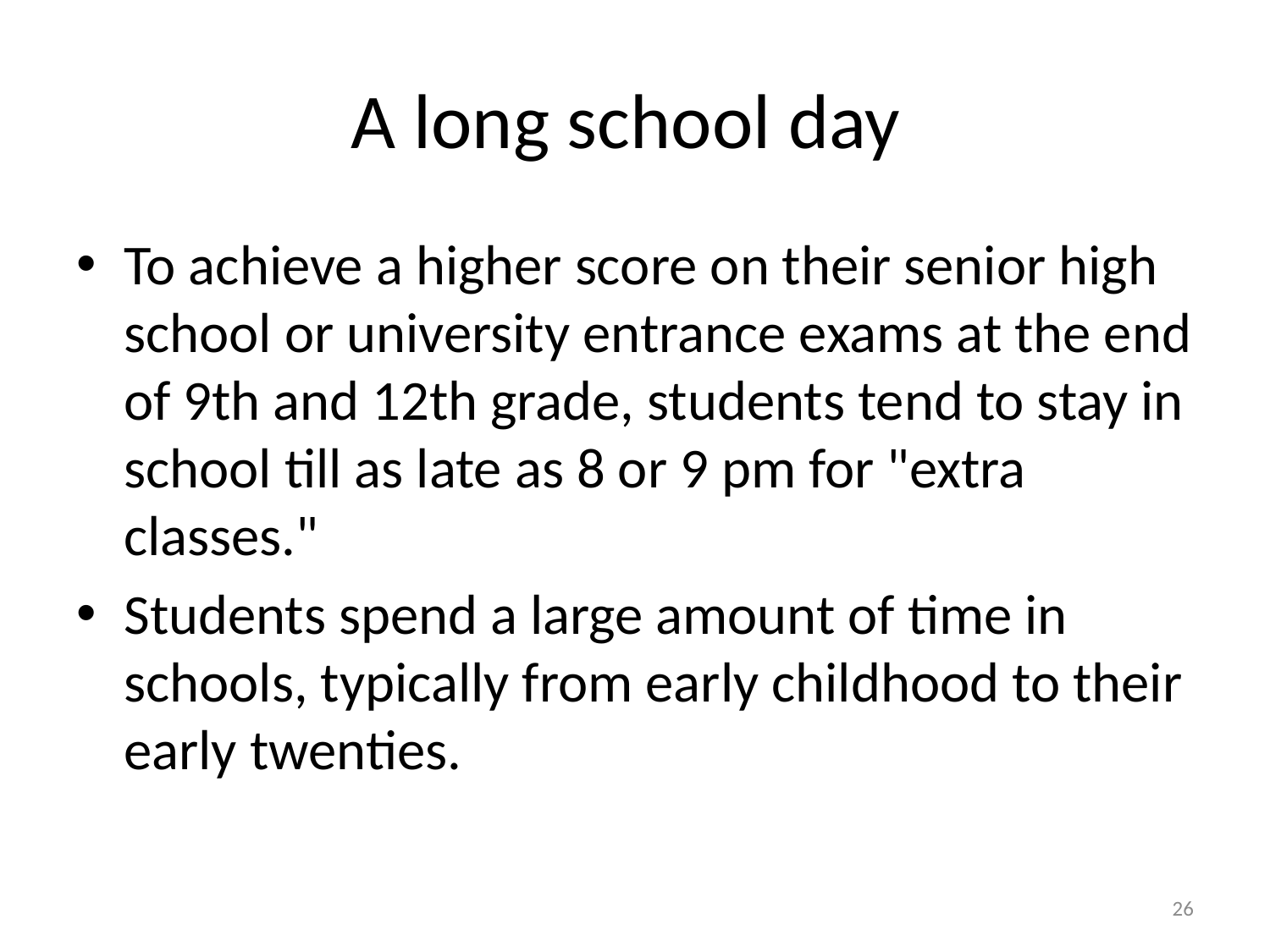

# A long school day
To achieve a higher score on their senior high school or university entrance exams at the end of 9th and 12th grade, students tend to stay in school till as late as 8 or 9 pm for "extra classes."
Students spend a large amount of time in schools, typically from early childhood to their early twenties.
26